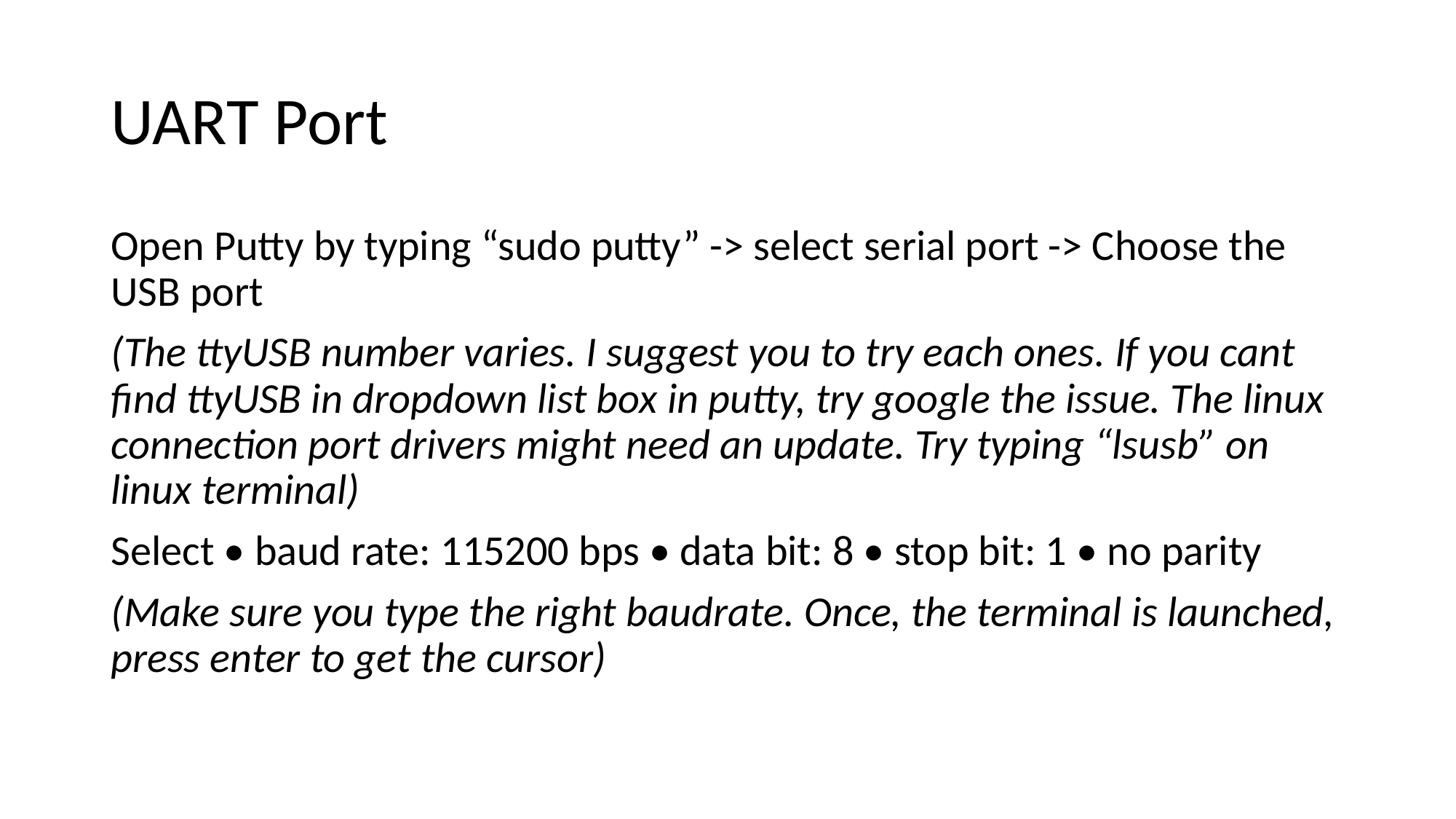

# UART Port
Open Putty by typing “sudo putty” -> select serial port -> Choose the USB port
(The ttyUSB number varies. I suggest you to try each ones. If you cant find ttyUSB in dropdown list box in putty, try google the issue. The linux connection port drivers might need an update. Try typing “lsusb” on linux terminal)
Select • baud rate: 115200 bps • data bit: 8 • stop bit: 1 • no parity
(Make sure you type the right baudrate. Once, the terminal is launched, press enter to get the cursor)